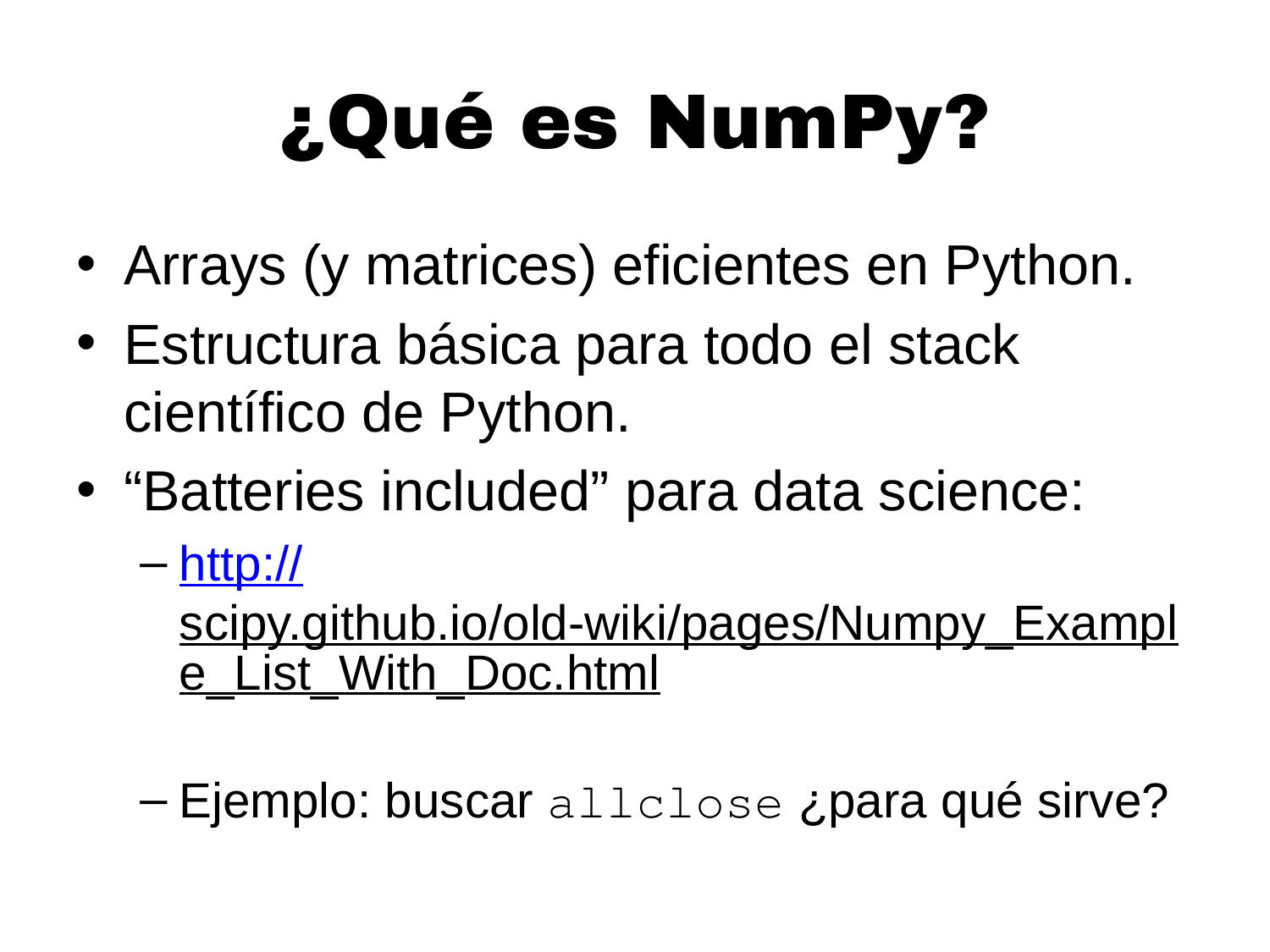

# ¿Qué es NumPy?
Arrays (y matrices) eficientes en Python.
Estructura básica para todo el stack científico de Python.
“Batteries included” para data science:
http://scipy.github.io/old-wiki/pages/Numpy_Example_List_With_Doc.html
Ejemplo: buscar allclose ¿para qué sirve?